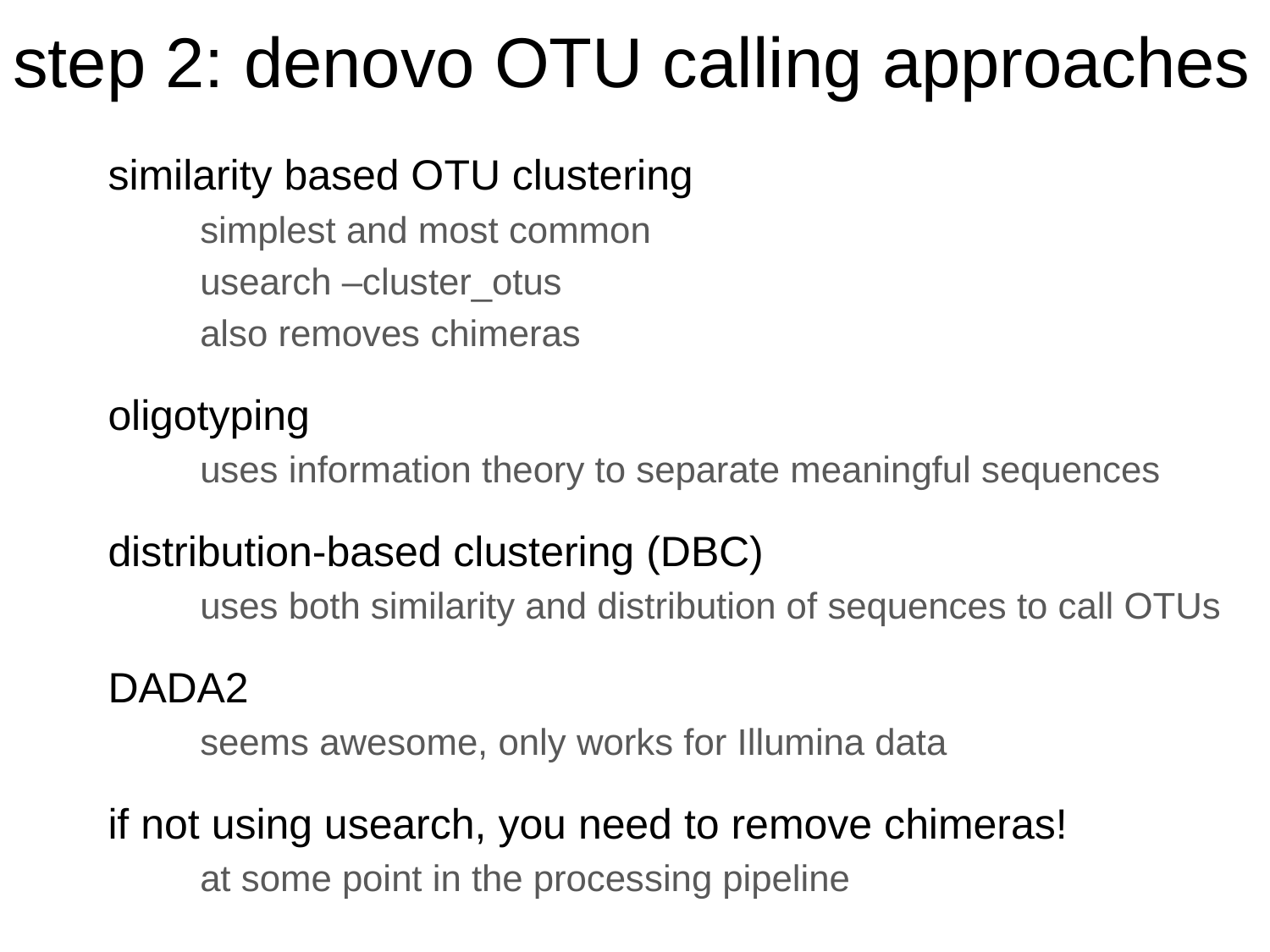

# step 2: denovo OTU calling approaches
similarity based OTU clustering
simplest and most common
usearch –cluster_otus
also removes chimeras
oligotyping
uses information theory to separate meaningful sequences
distribution-based clustering (DBC)
uses both similarity and distribution of sequences to call OTUs
DADA2
seems awesome, only works for Illumina data
if not using usearch, you need to remove chimeras!
at some point in the processing pipeline